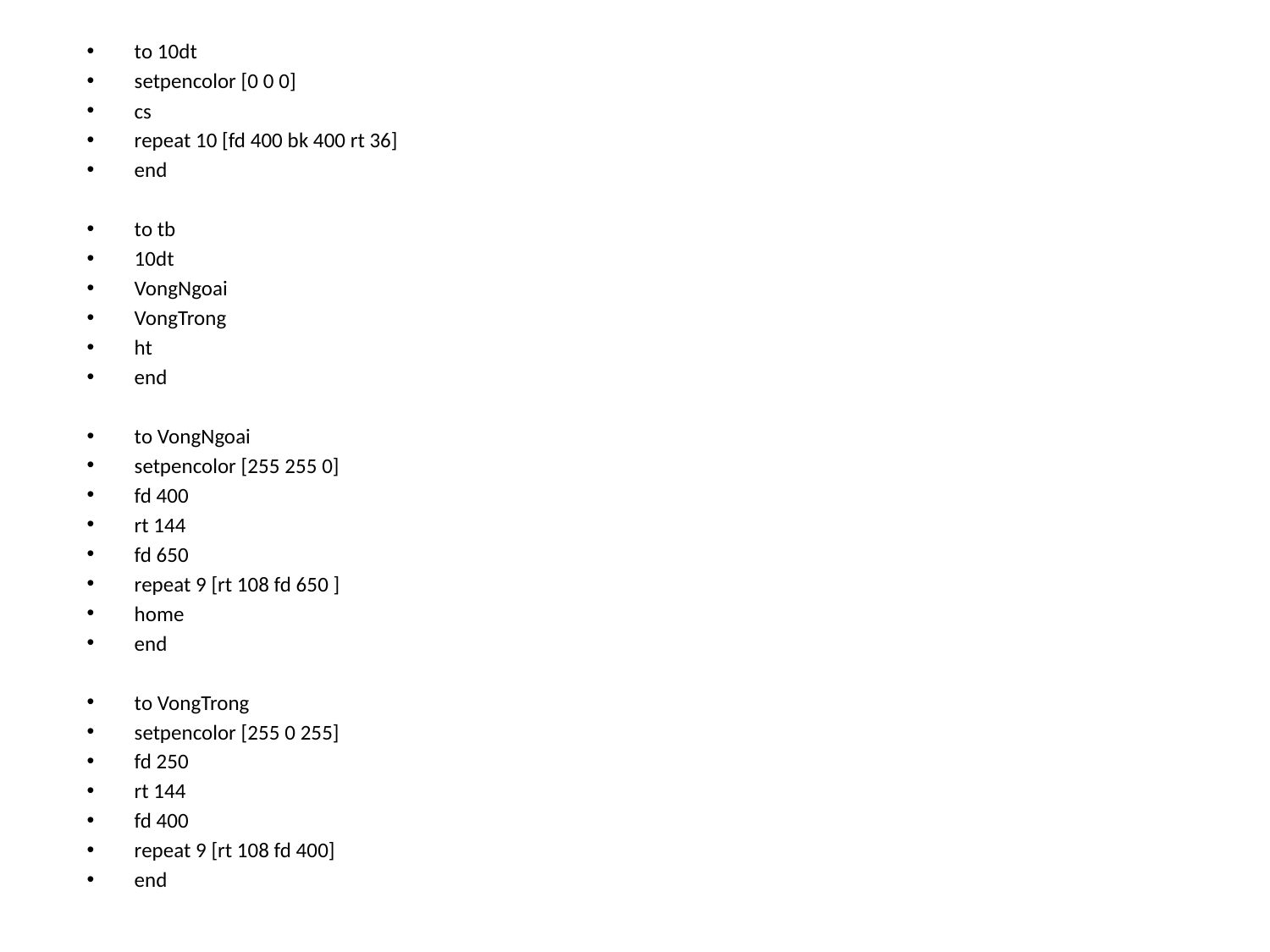

to 10dt
setpencolor [0 0 0]
cs
repeat 10 [fd 400 bk 400 rt 36]
end

to tb
10dt
VongNgoai
VongTrong
ht
end

to VongNgoai
setpencolor [255 255 0]
fd 400
rt 144
fd 650
repeat 9 [rt 108 fd 650 ]
home
end

to VongTrong
setpencolor [255 0 255]
fd 250
rt 144
fd 400
repeat 9 [rt 108 fd 400]
end